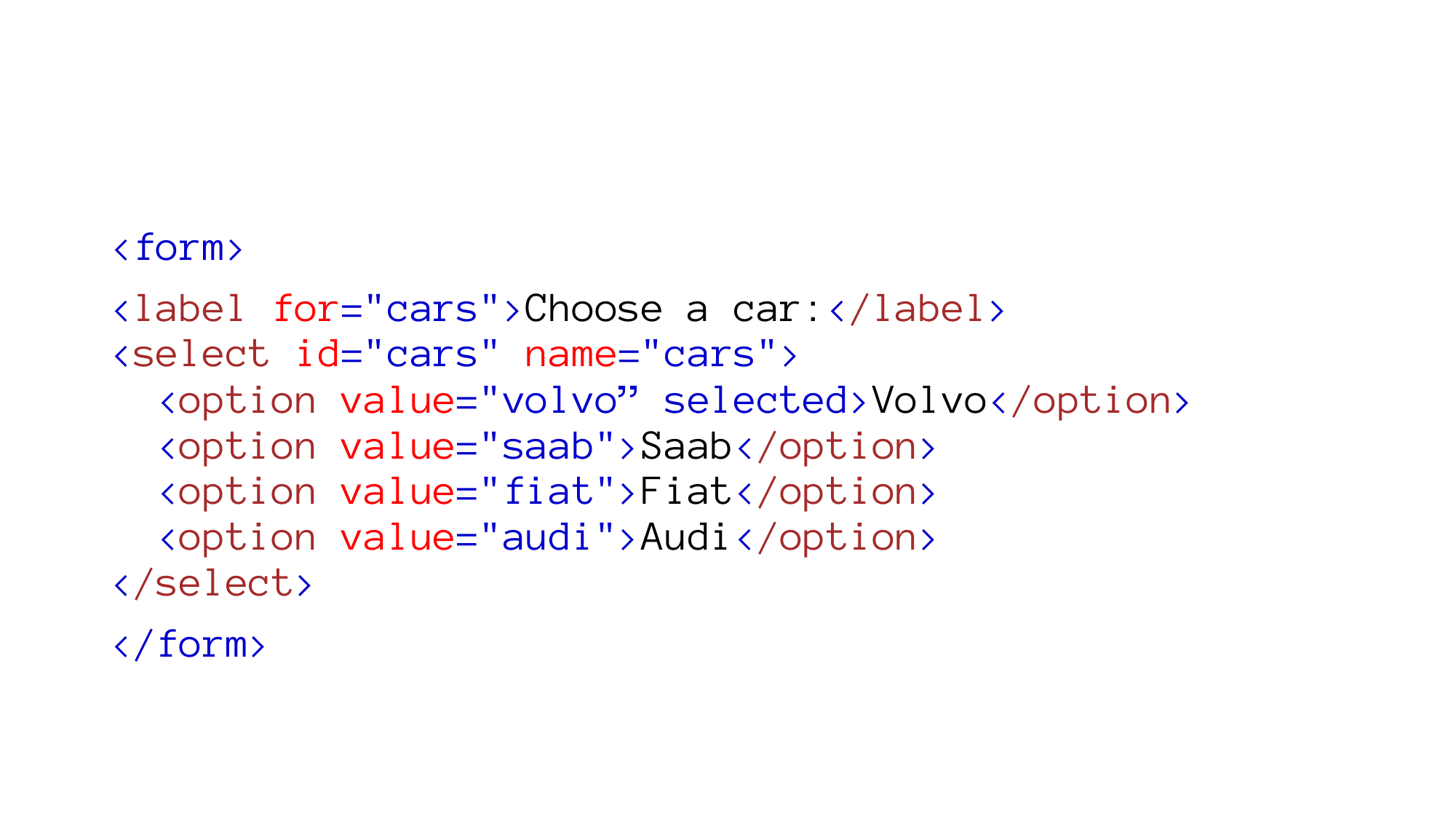

<form>
<label for="cars">Choose a car:</label>
<select id="cars" name="cars">
  <option value="volvo” selected>Volvo</option>
  <option value="saab">Saab</option>
  <option value="fiat">Fiat</option>
  <option value="audi">Audi</option>
</select>
</form>